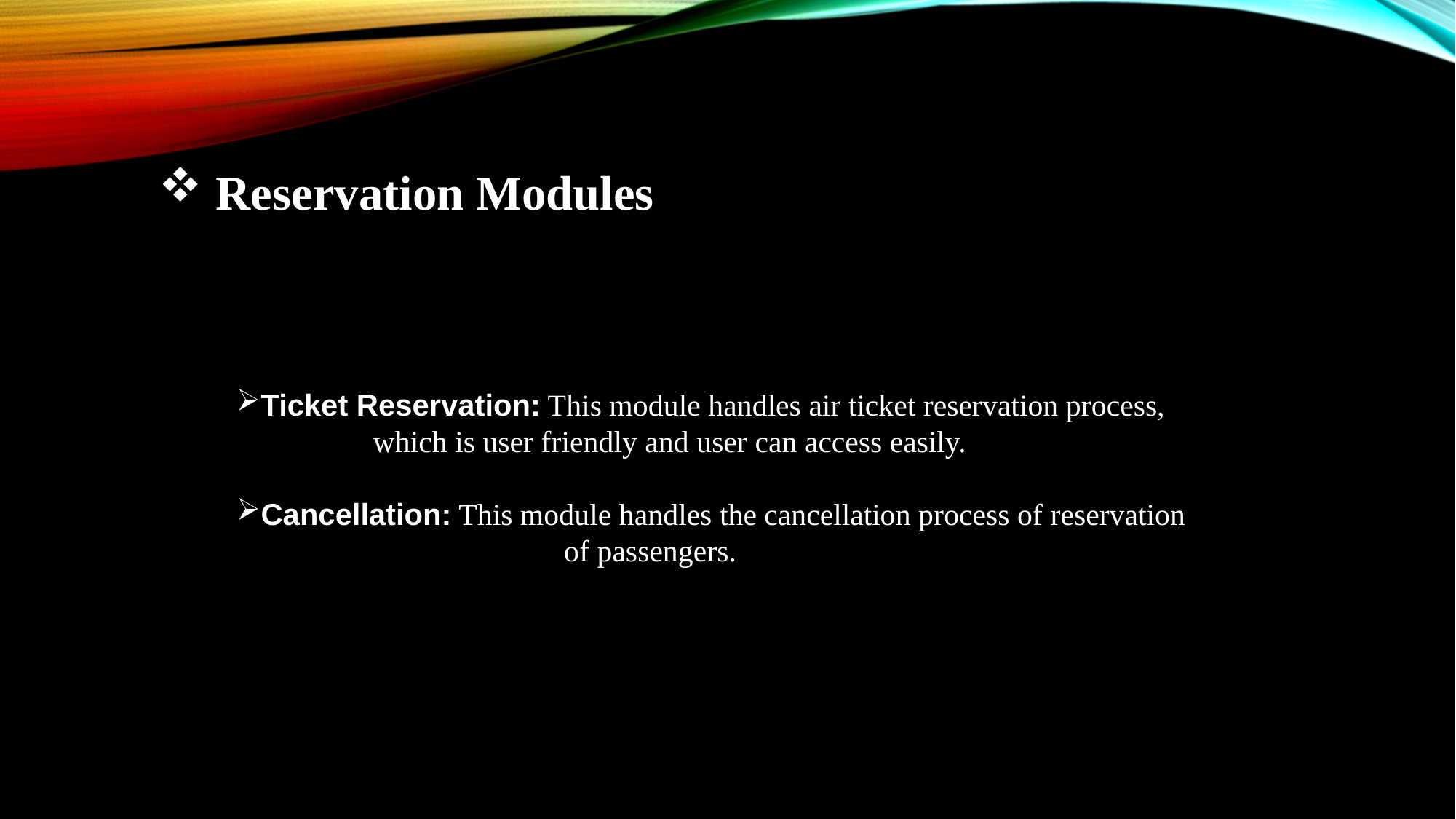

Reservation Modules
Ticket Reservation: This module handles air ticket reservation process,
 	which is user friendly and user can access easily.

Cancellation: This module handles the cancellation process of reservation
				of passengers.